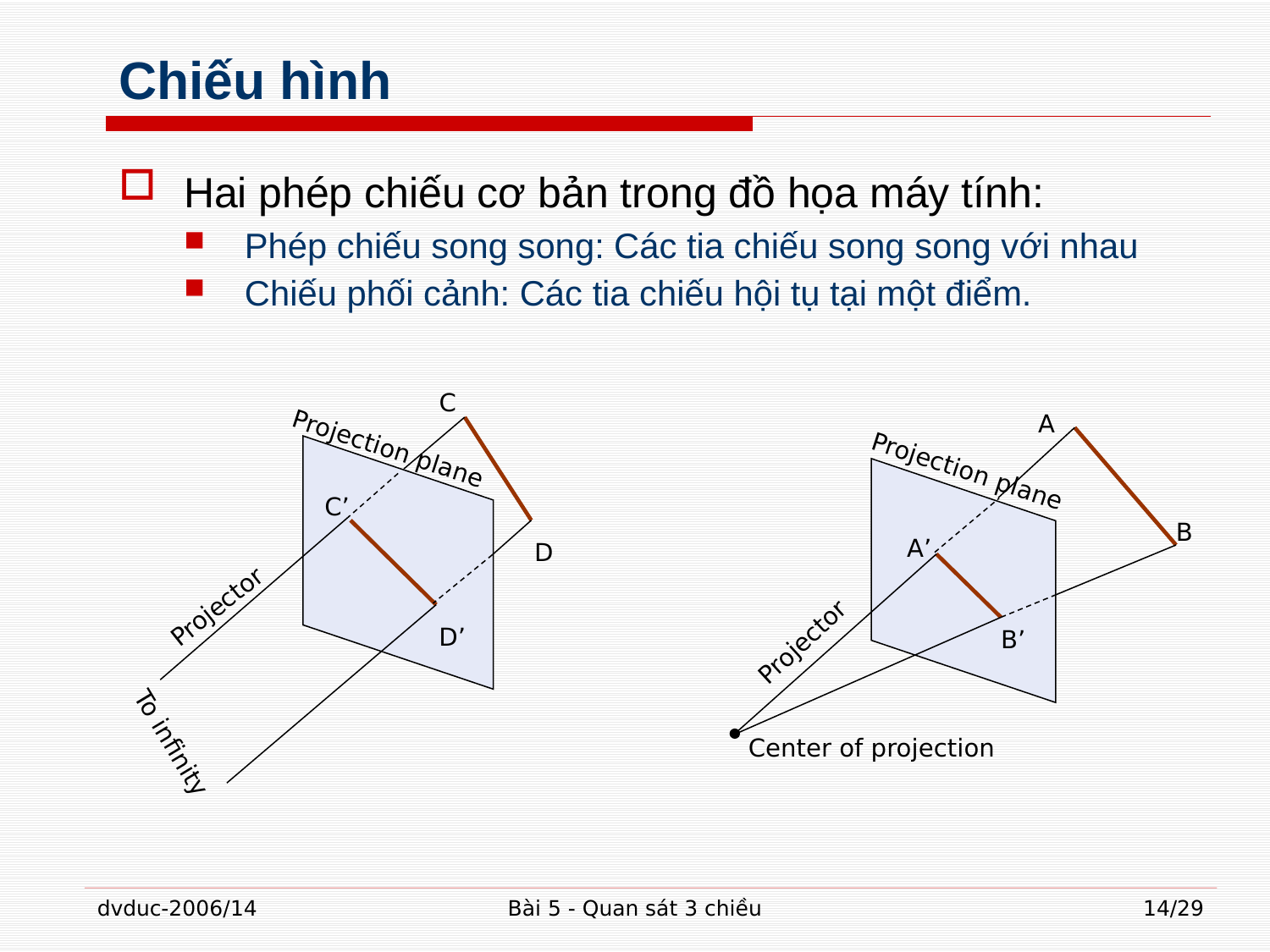

# Chiếu hình
Hai phép chiếu cơ bản trong đồ họa máy tính:
Phép chiếu song song: Các tia chiếu song song với nhau
Chiếu phối cảnh: Các tia chiếu hội tụ tại một điểm.

C

Projection plane

C’

D

Projector

D’
To infinity
A

Projection plane

B
A’

B’
Projector
Center of projection

dvduc-2006/14
Bài 5 - Quan sát 3 chiều
14/29